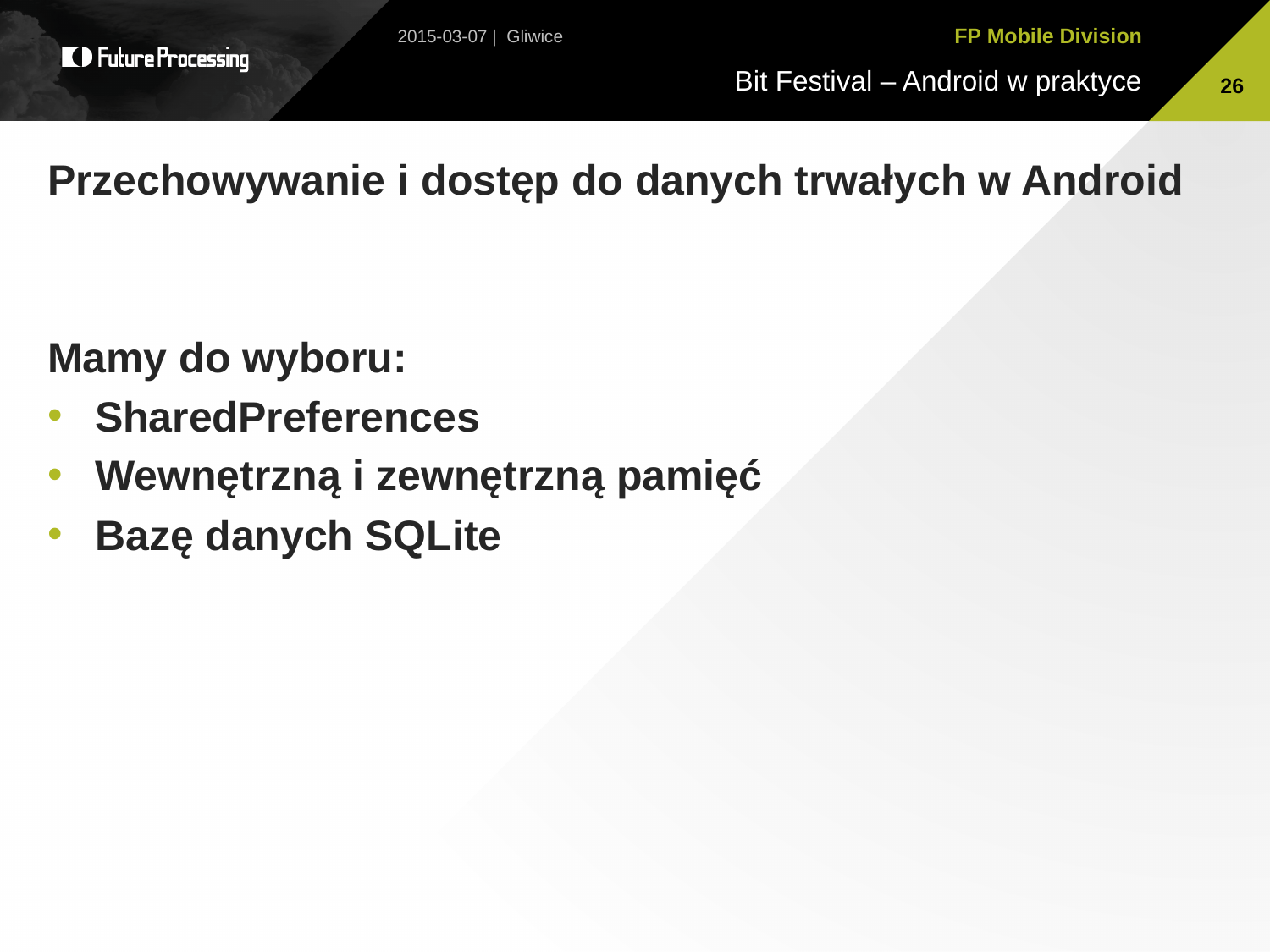

2015-03-07 |  Gliwice
26
Przechowywanie i dostęp do danych trwałych w Android

Mamy do wyboru:
SharedPreferences
Wewnętrzną i zewnętrzną pamięć
Bazę danych SQLite